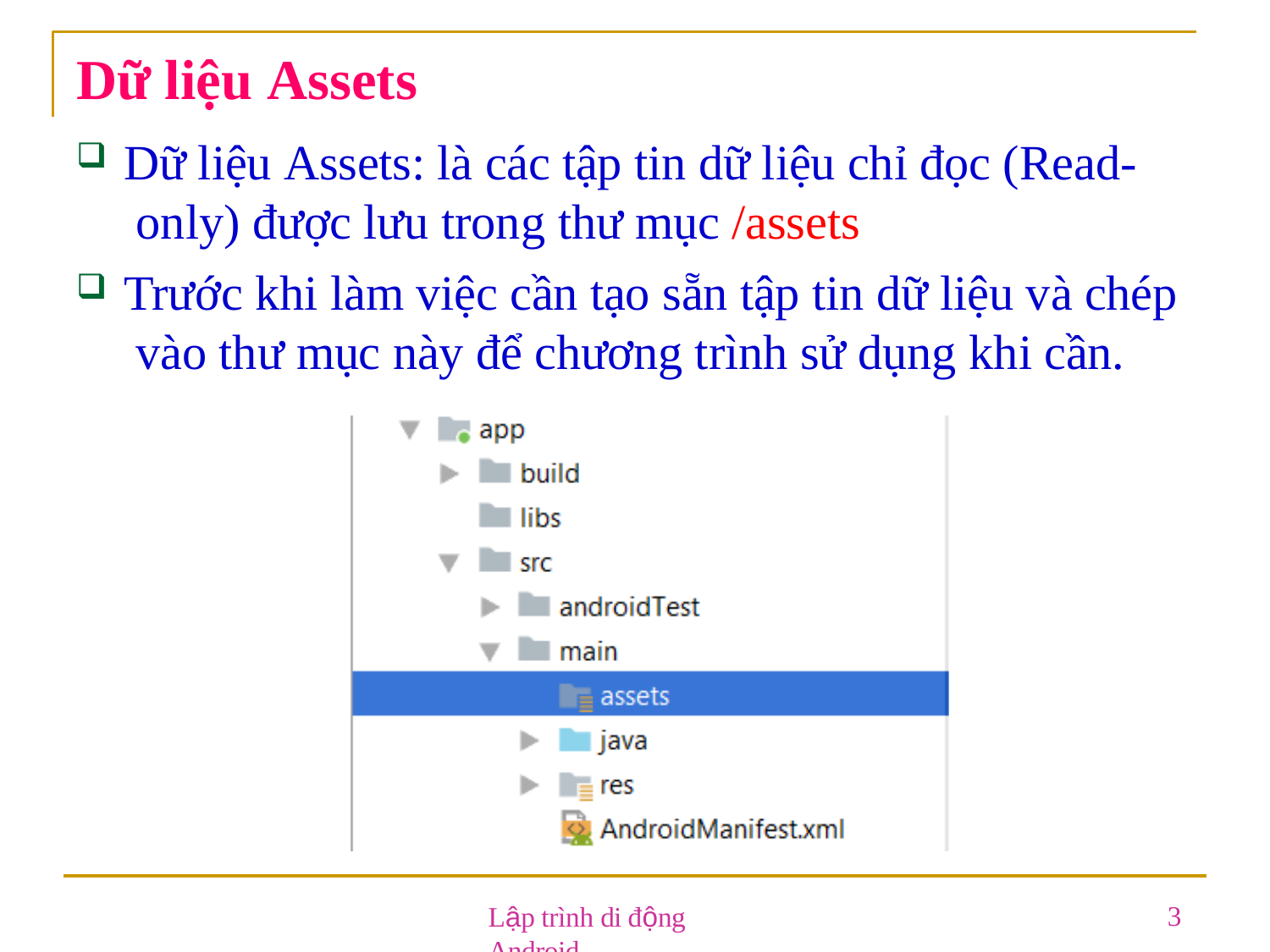

# Dữ liệu Assets
Dữ liệu Assets: là các tập tin dữ liệu chỉ đọc (Read-  only) được lưu trong thư mục /assets
Trước khi làm việc cần tạo sẵn tập tin dữ liệu và chép  vào thư mục này để chương trình sử dụng khi cần.

Lập trình di động Android
3